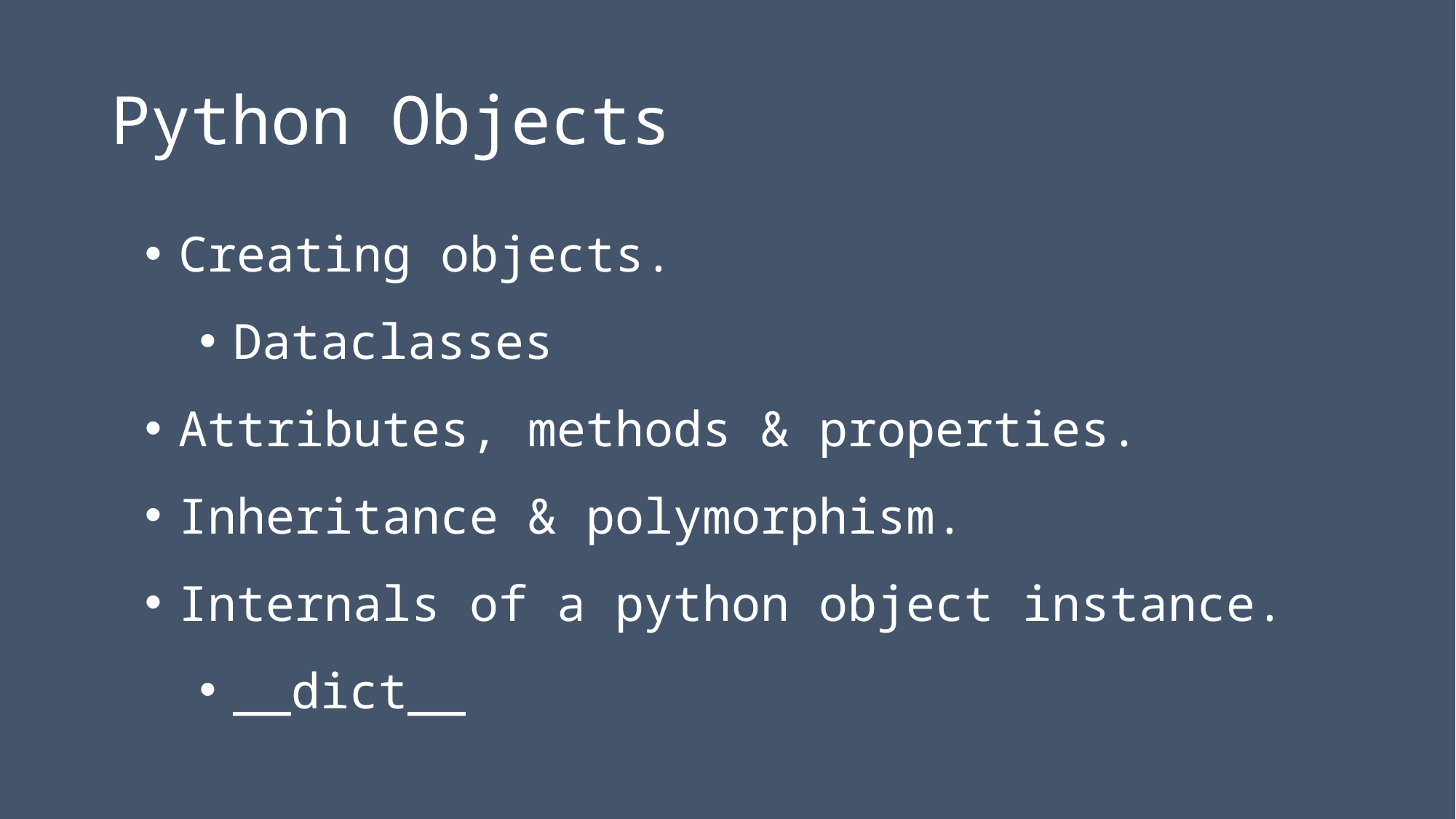

# Python Objects
Creating objects.
Dataclasses
Attributes, methods & properties.
Inheritance & polymorphism.
Internals of a python object instance.
__dict__